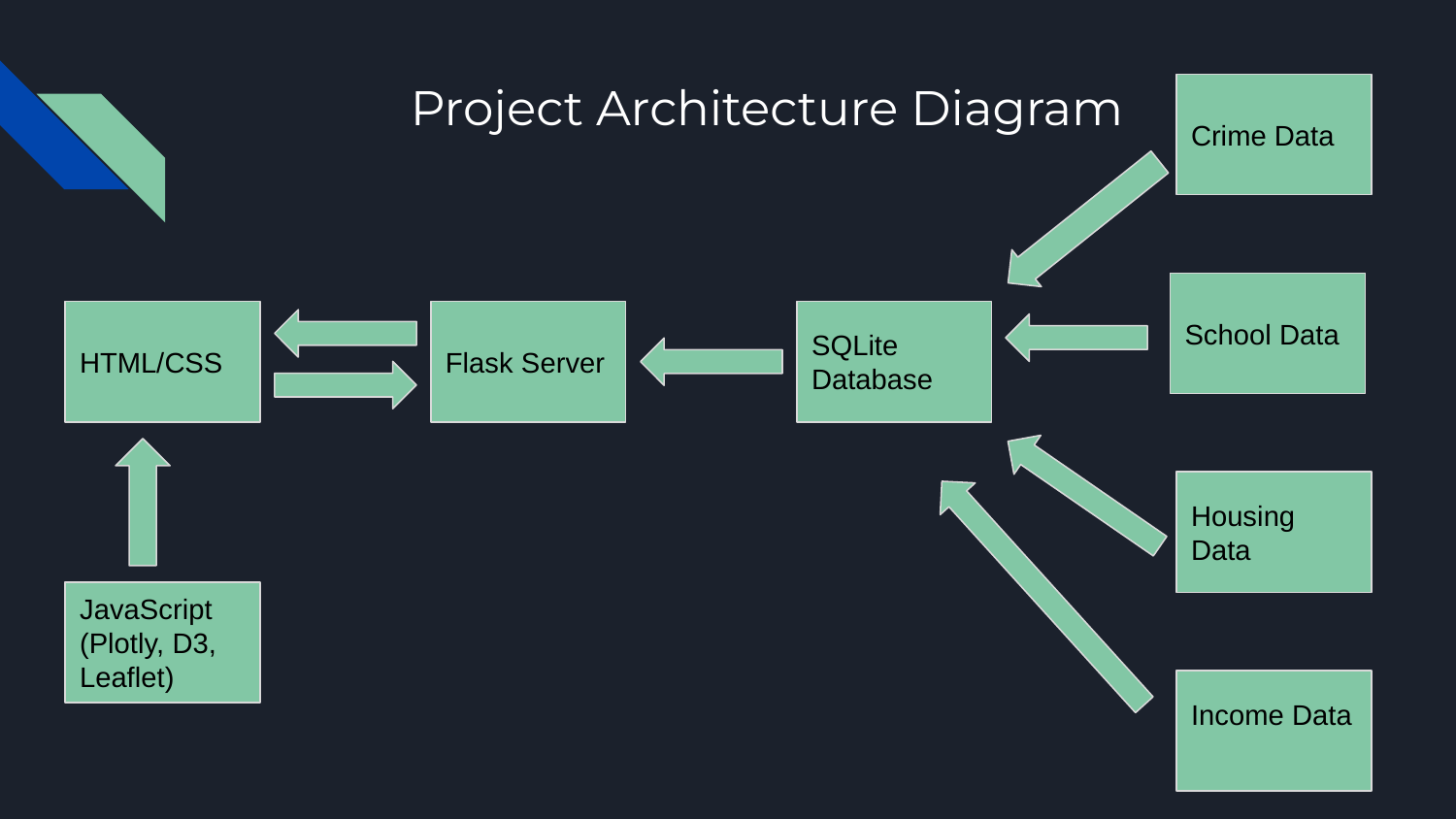

# Project Architecture Diagram
Crime Data

School Data
HTML/CSS
SQLite Database
Flask Server

Housing Data

JavaScript (Plotly, D3, Leaflet)
Income Data